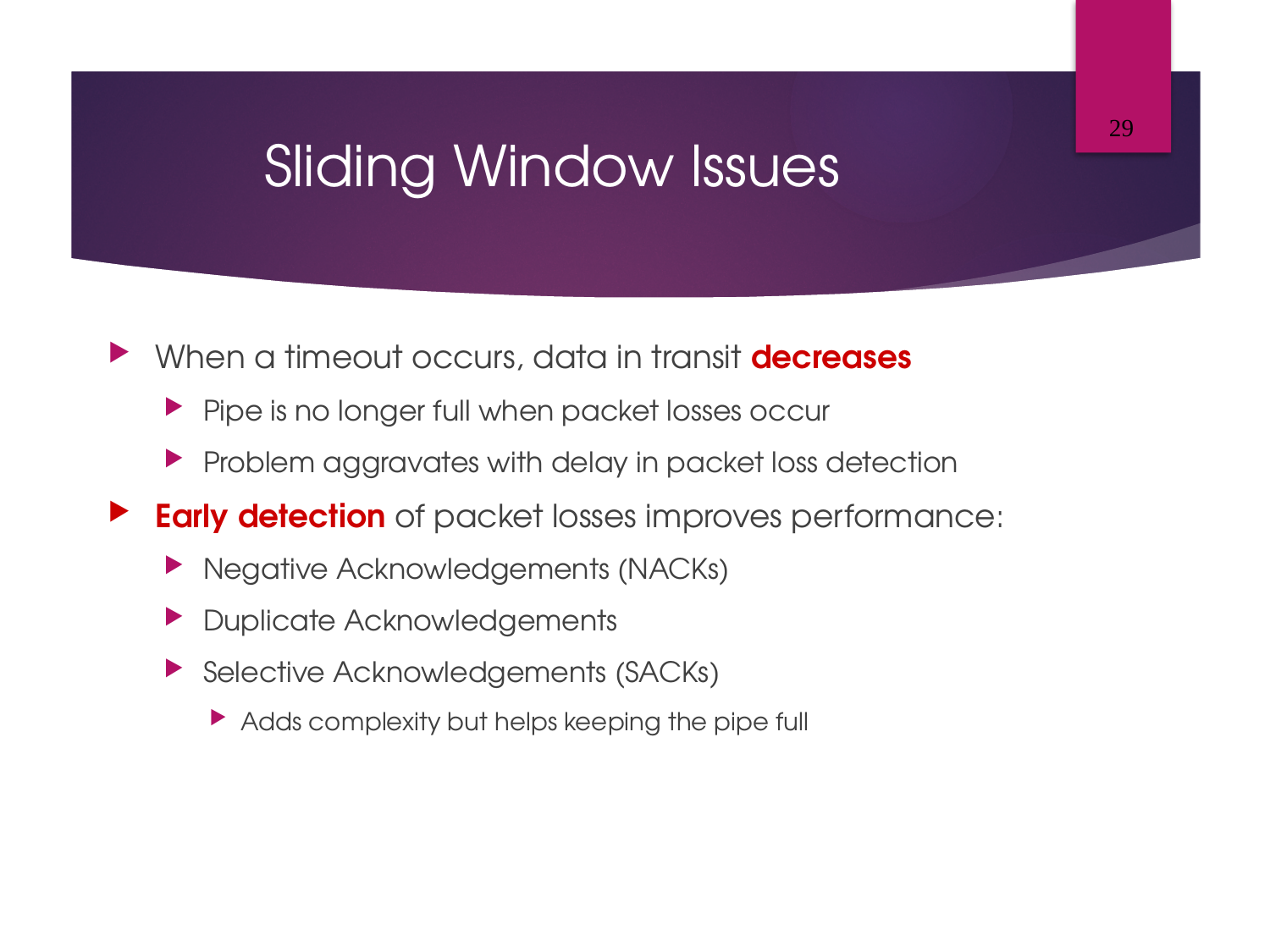

29
# Sliding Window Issues

When a timeout occurs, data in transit decreases
Pipe is no longer full when packet losses occur
Problem aggravates with delay in packet loss detection
Early detection of packet losses improves performance:
Negative Acknowledgements (NACKs)‏
Duplicate Acknowledgements
Selective Acknowledgements (SACKs)‏
Adds complexity but helps keeping the pipe full